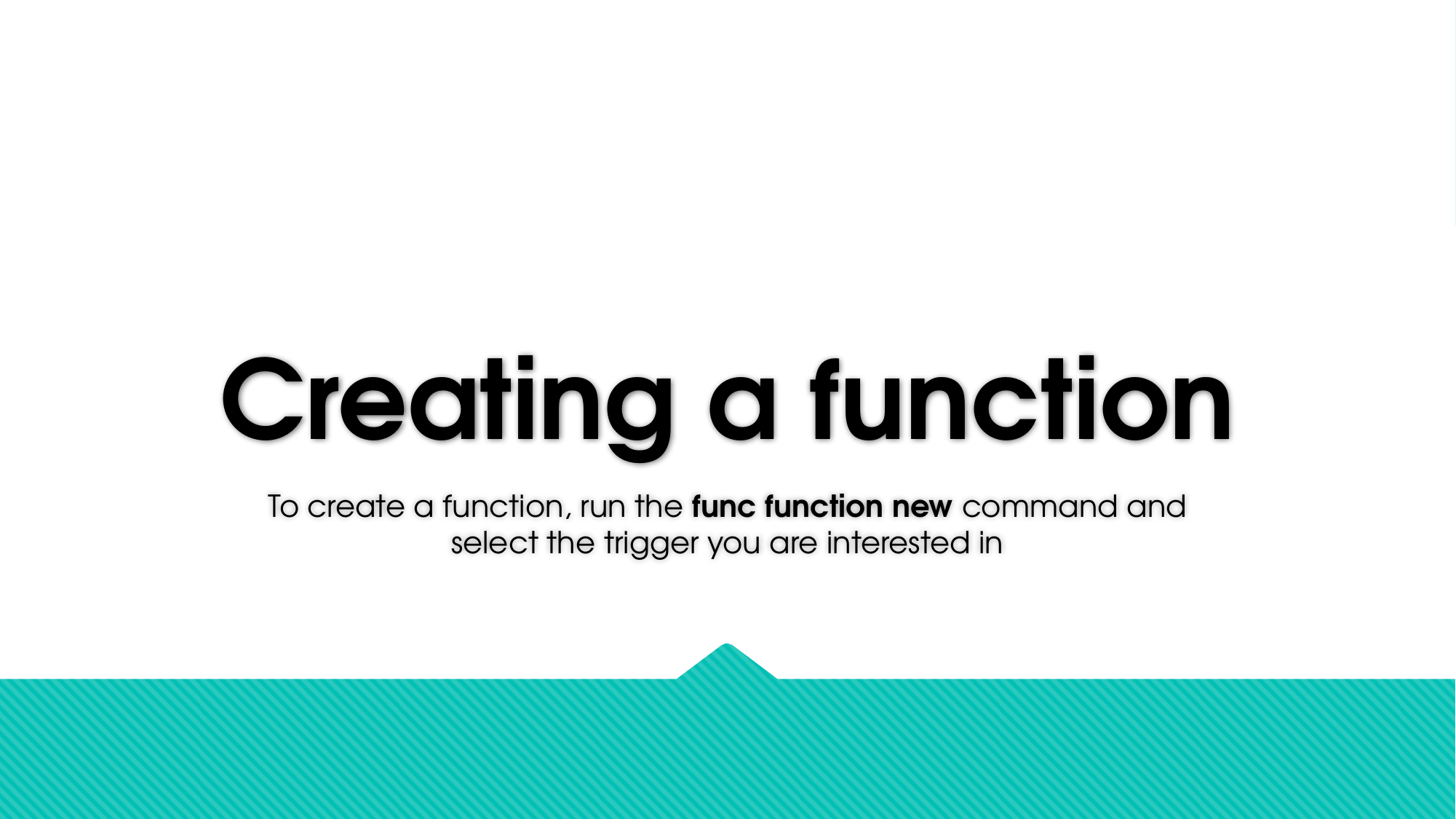

# Creating a function
To create a function, run the func function new command and select the trigger you are interested in